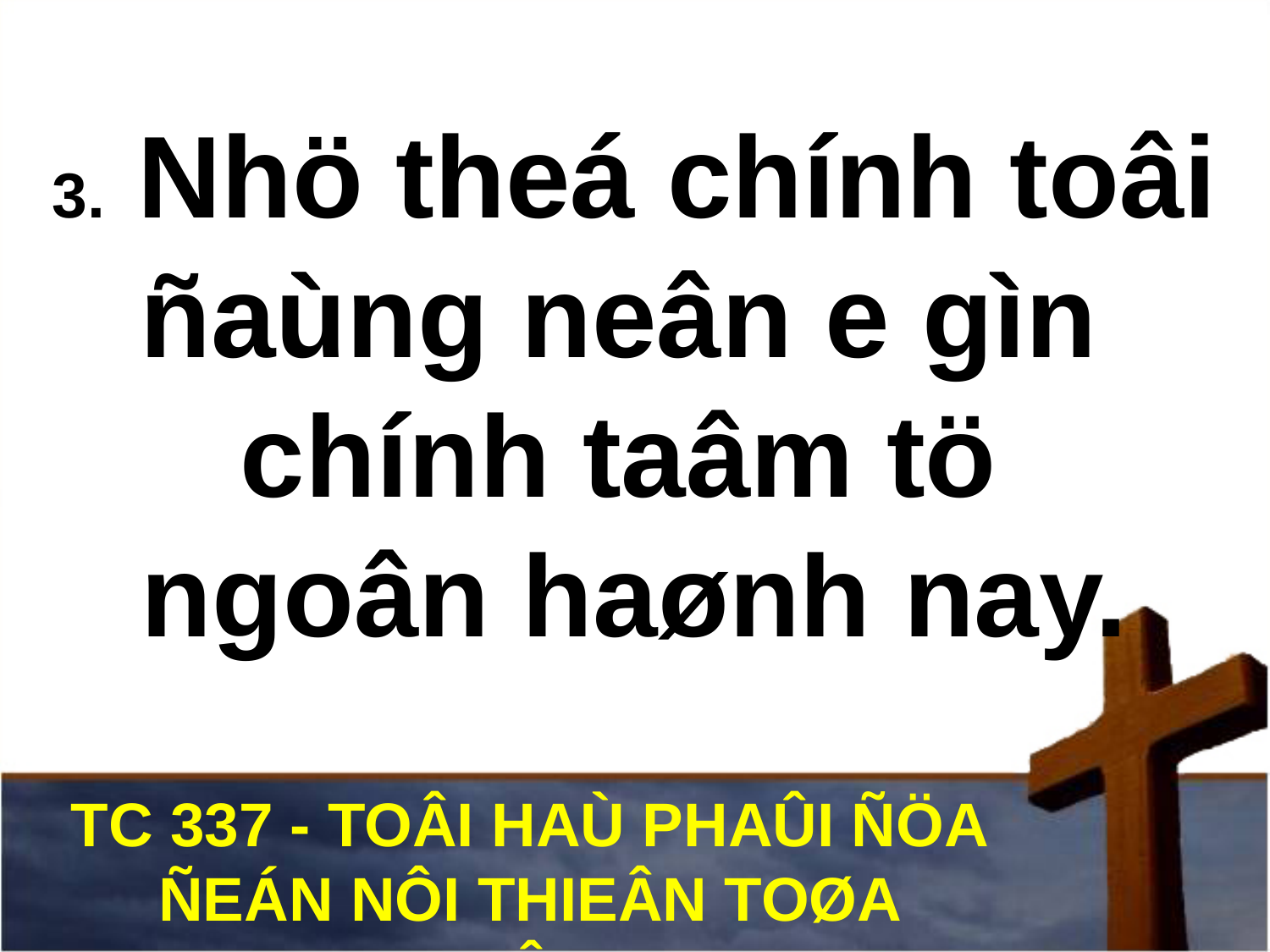

3. Nhö theá chính toâi ñaùng neân e gìn
chính taâm tö
ngoân haønh nay.
TC 337 - TOÂI HAÙ PHAÛI ÑÖA ÑEÁN NÔI THIEÂN TOØA CHAÊNG?